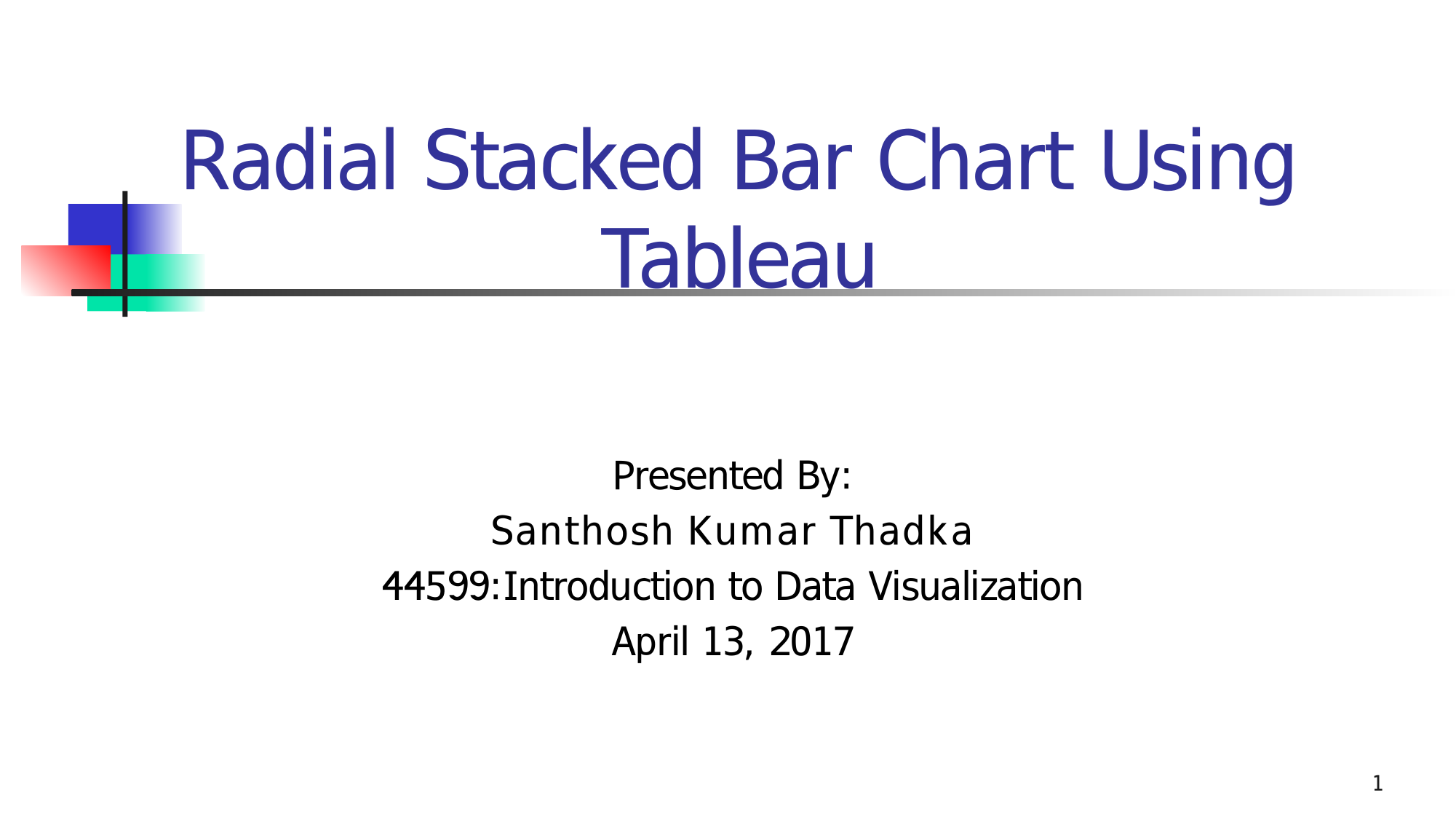

# Radial Stacked Bar Chart Using Tableau
Presented By:
Santhosh Kumar Thadka
44599:Introduction to Data Visualization
April 13, 2017
1